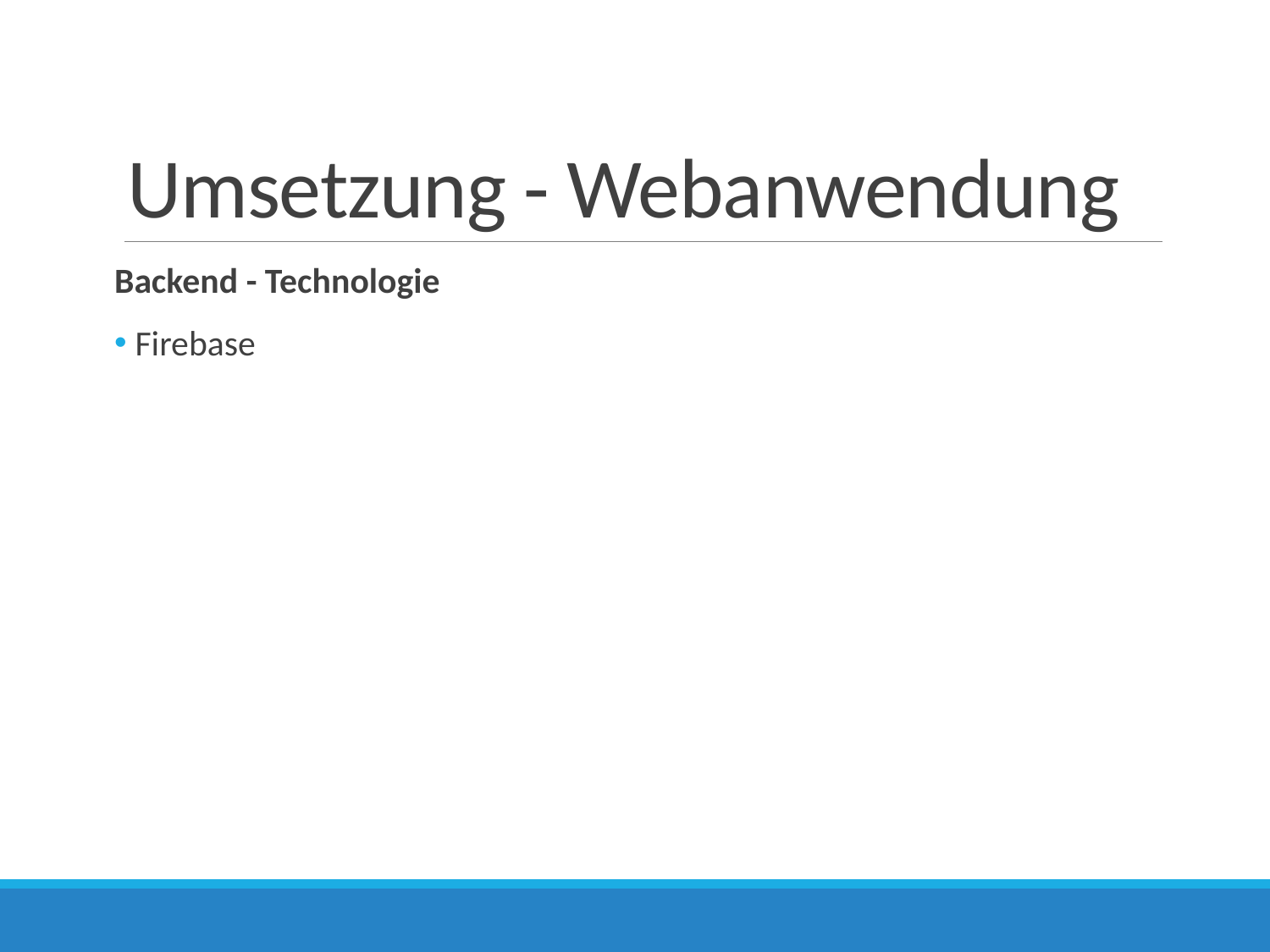

# Umsetzung - Webanwendung
Backend - Technologie
 Firebase